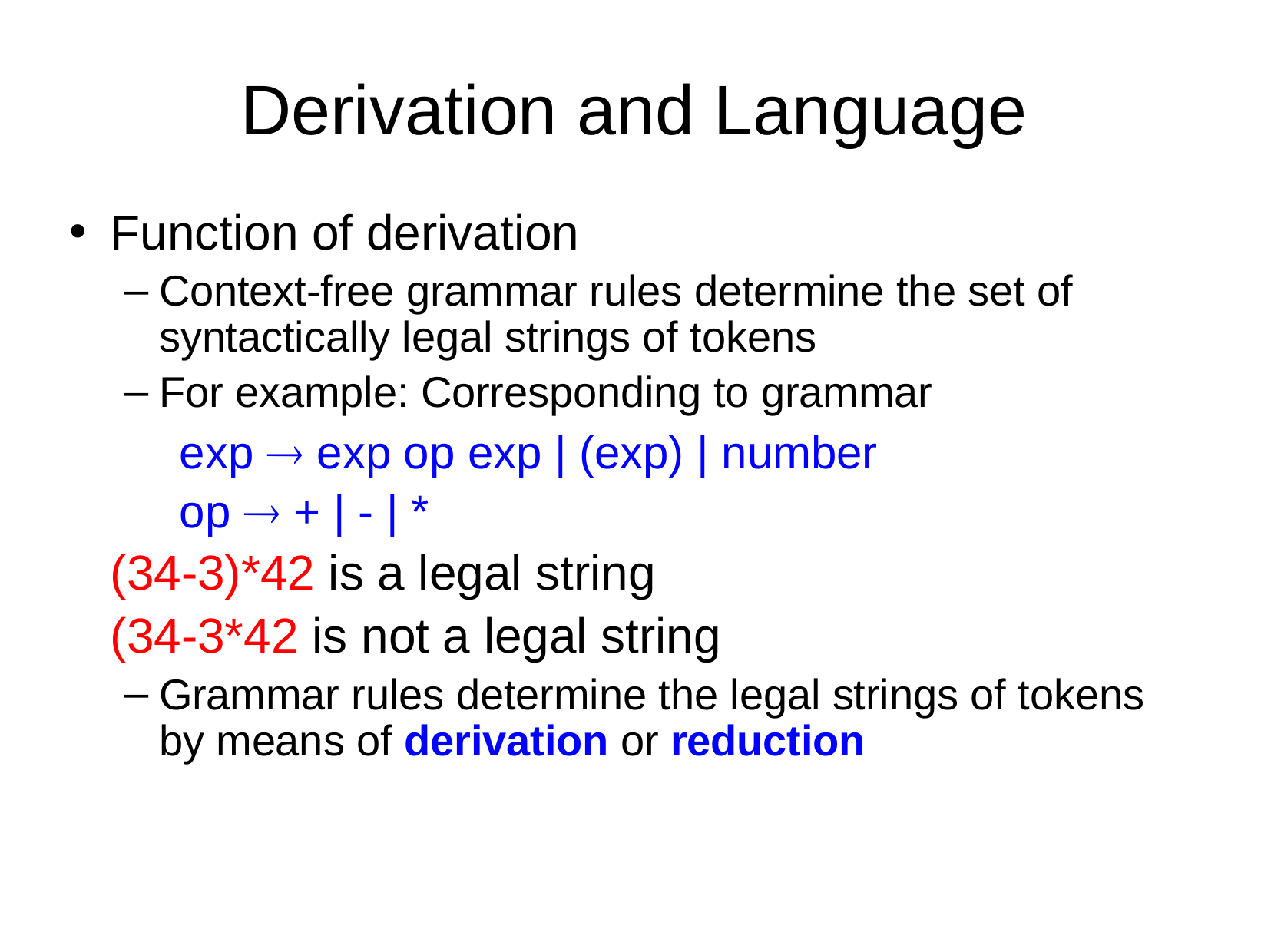

# Derivation and Language
Function of derivation
Context-free grammar rules determine the set of syntactically legal strings of tokens
For example: Corresponding to grammar
	exp → exp op exp | (exp) | number
	op → + | - | *
		(34-3)*42 is a legal string
		(34-3*42 is not a legal string
Grammar rules determine the legal strings of tokens by means of derivation or reduction